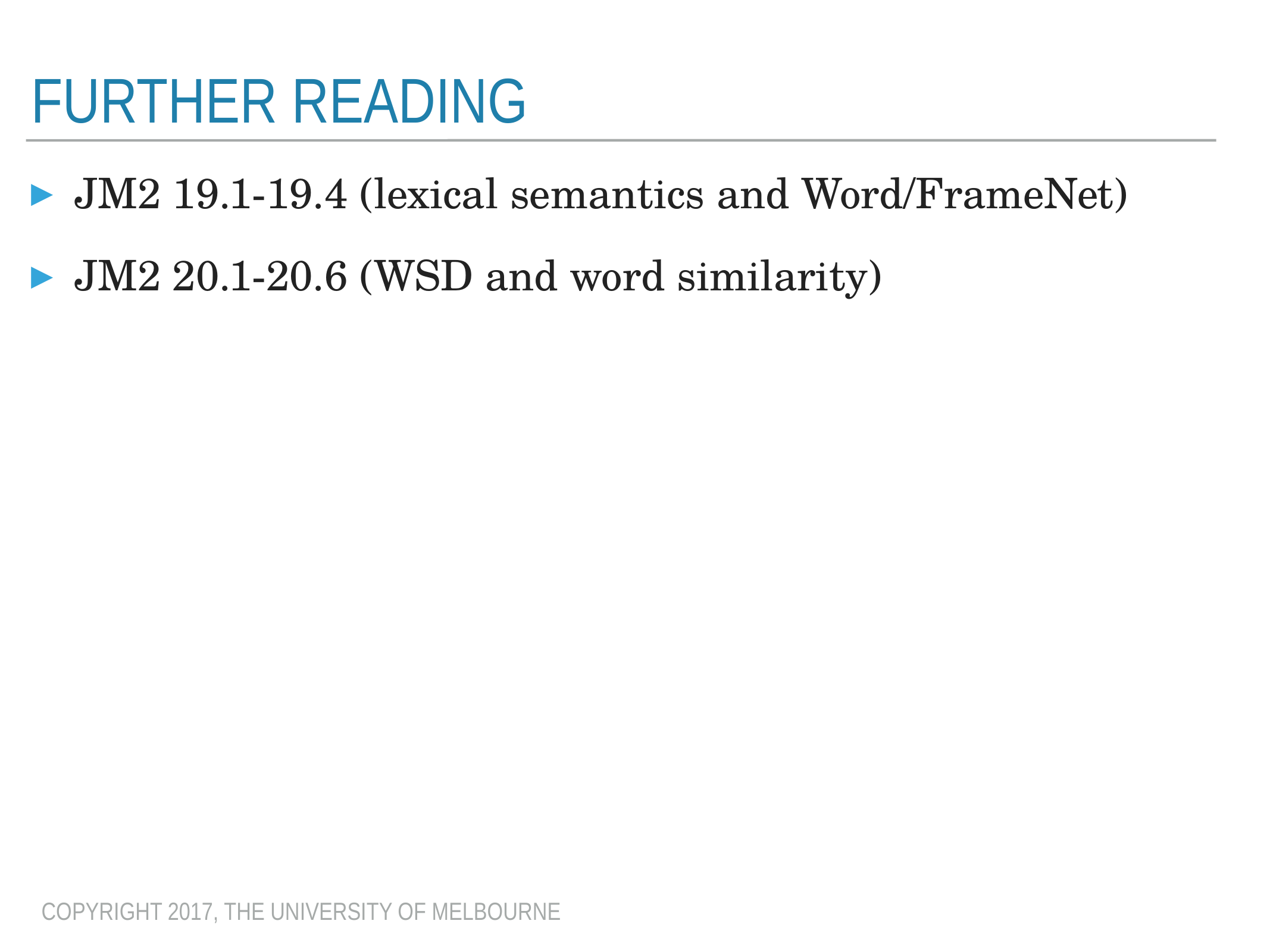

# Further reading
JM2 19.1-19.4 (lexical semantics and Word/FrameNet)
JM2 20.1-20.6 (WSD and word similarity)